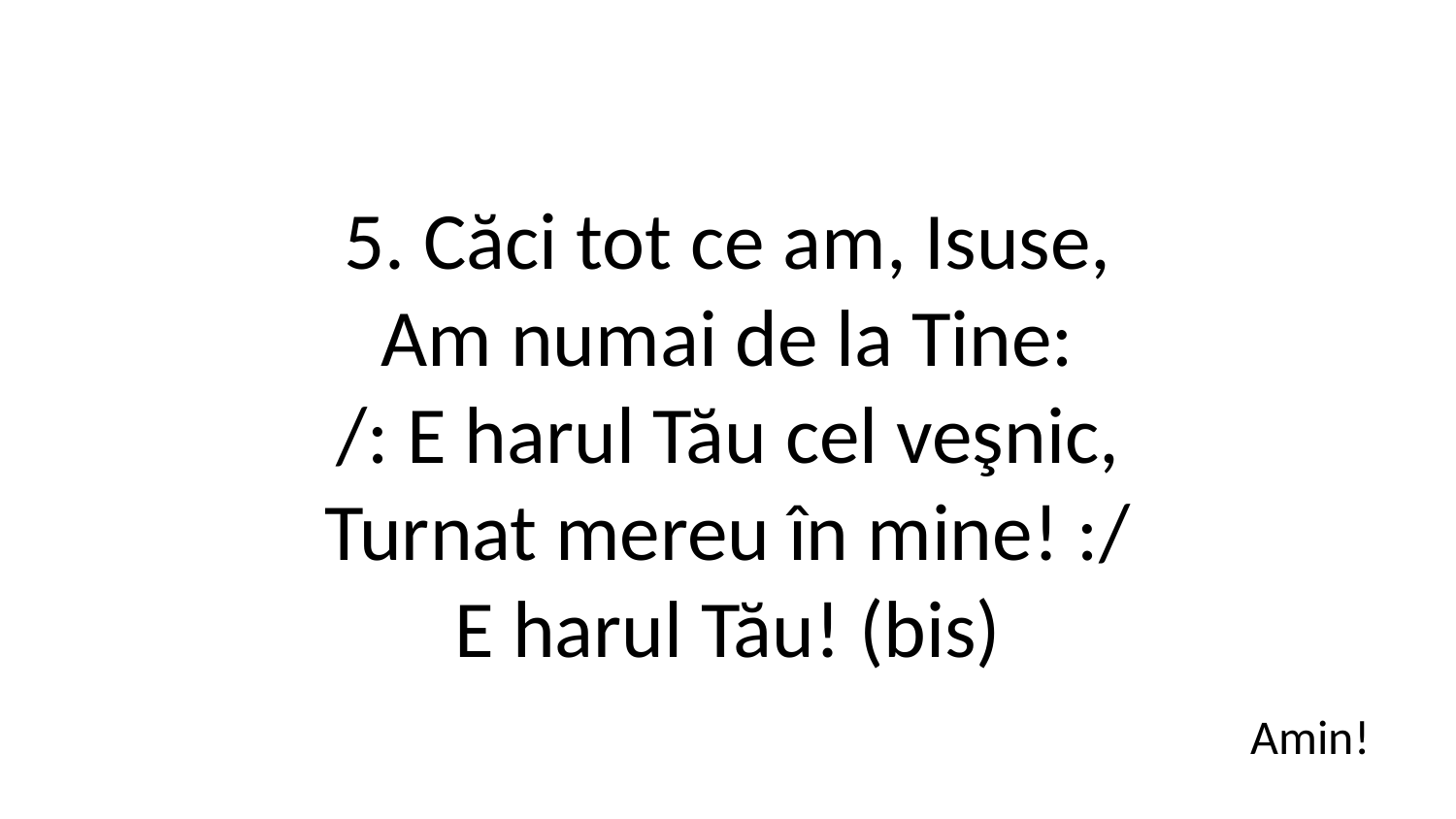

5. Căci tot ce am, Isuse,
Am numai de la Tine:
/: E harul Tău cel veşnic,
Turnat mereu în mine! :/
E harul Tău! (bis)

Amin!